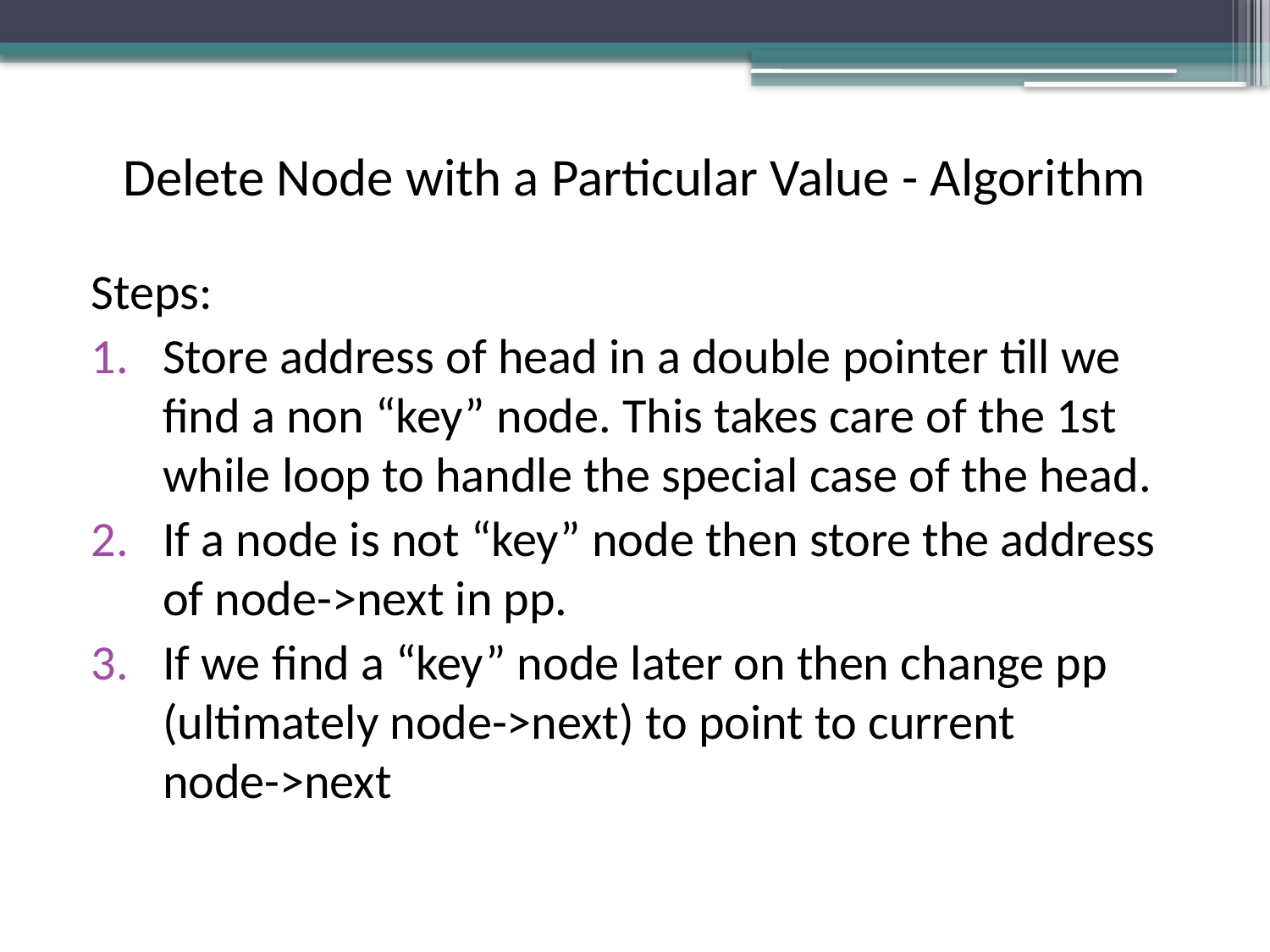

# Delete Node with a Particular Value - Algorithm
Steps:
Store address of head in a double pointer till we find a non “key” node. This takes care of the 1st while loop to handle the special case of the head.
If a node is not “key” node then store the address of node->next in pp.
If we find a “key” node later on then change pp (ultimately node->next) to point to current      node->next